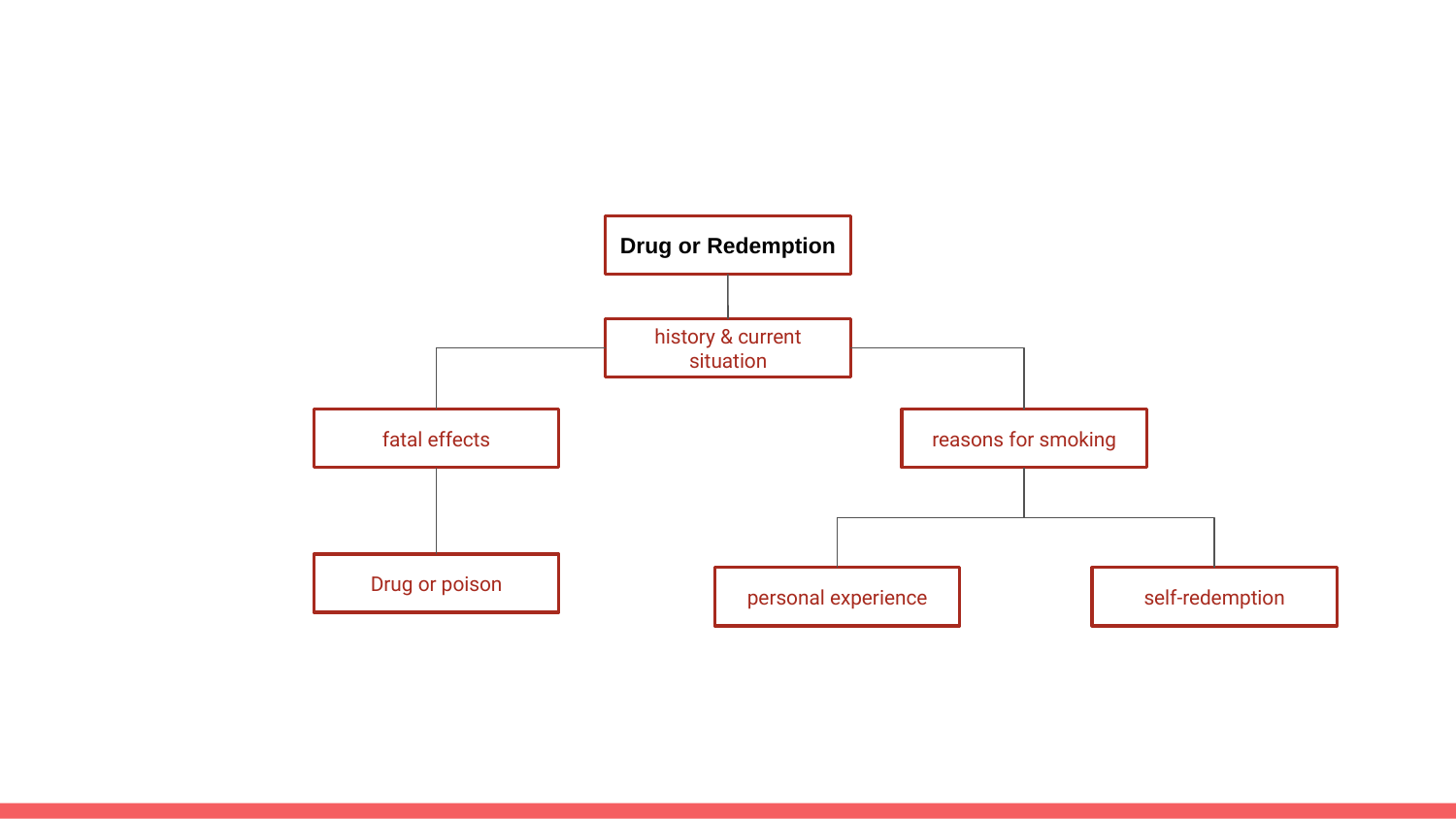

Drug or Redemption
history & current situation
fatal effects
reasons for smoking
Drug or poison
personal experience
self-redemption